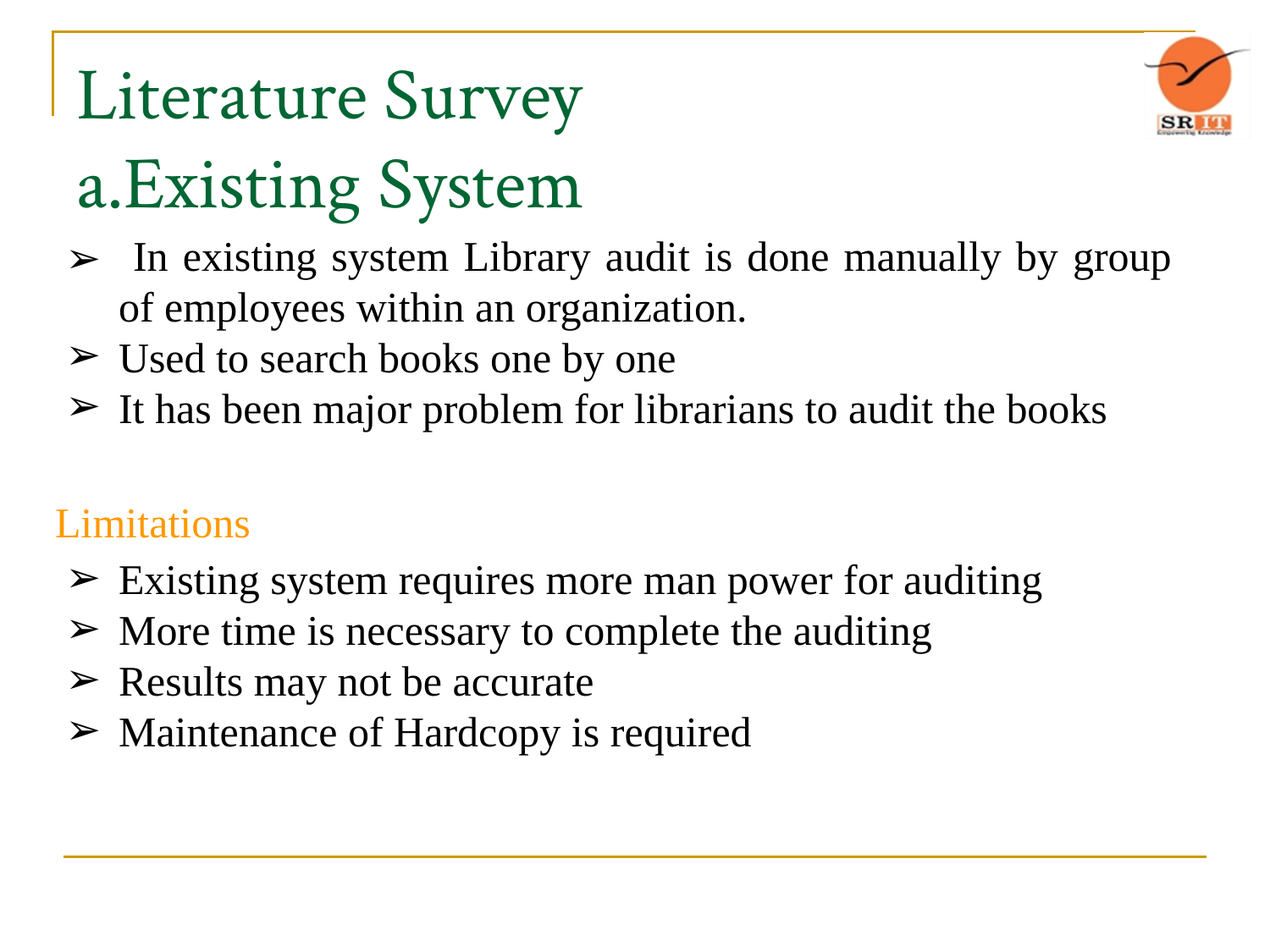

# Literature Survey
a.Existing System
 In existing system Library audit is done manually by group of employees within an organization.
Used to search books one by one
It has been major problem for librarians to audit the books

Limitations
Existing system requires more man power for auditing
More time is necessary to complete the auditing
Results may not be accurate
Maintenance of Hardcopy is required